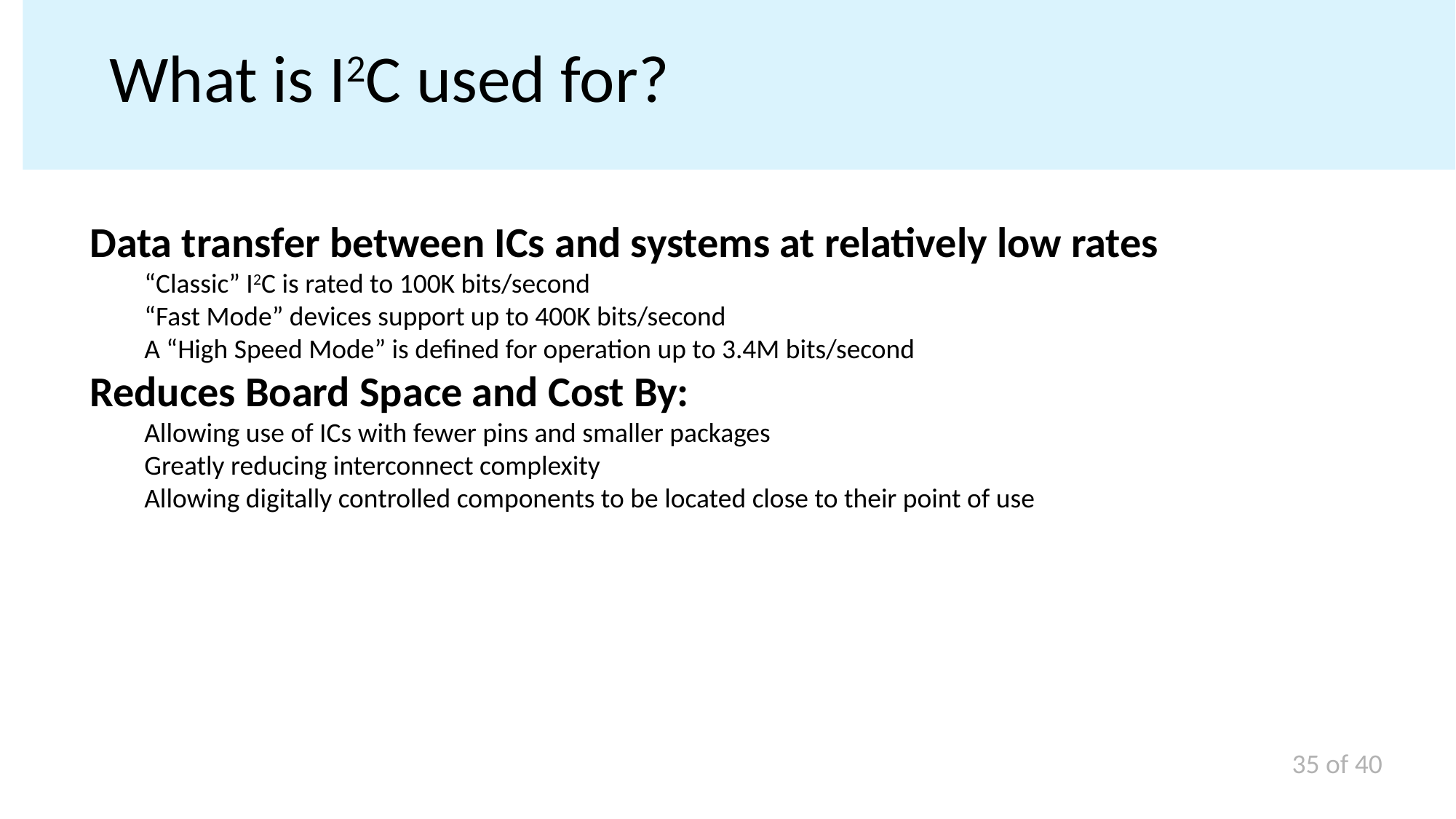

# What is I2C used for?
Data transfer between ICs and systems at relatively low rates
“Classic” I2C is rated to 100K bits/second
“Fast Mode” devices support up to 400K bits/second
A “High Speed Mode” is defined for operation up to 3.4M bits/second
Reduces Board Space and Cost By:
Allowing use of ICs with fewer pins and smaller packages
Greatly reducing interconnect complexity
Allowing digitally controlled components to be located close to their point of use
35 of 40